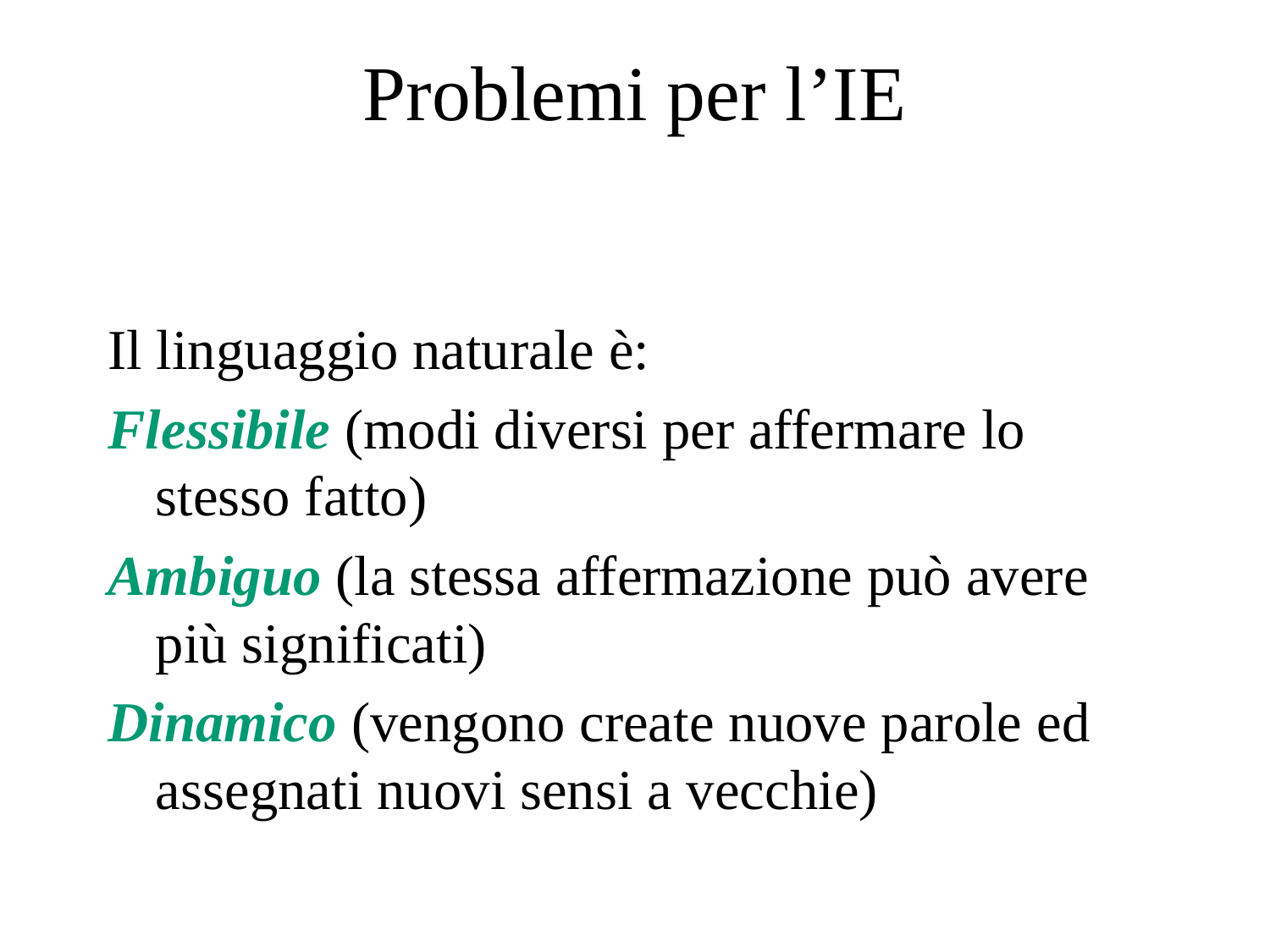

# Problemi per l’IE
Il linguaggio naturale è:
Flessibile (modi diversi per affermare lo stesso fatto)
Ambiguo (la stessa affermazione può avere più significati)
Dinamico (vengono create nuove parole ed assegnati nuovi sensi a vecchie)